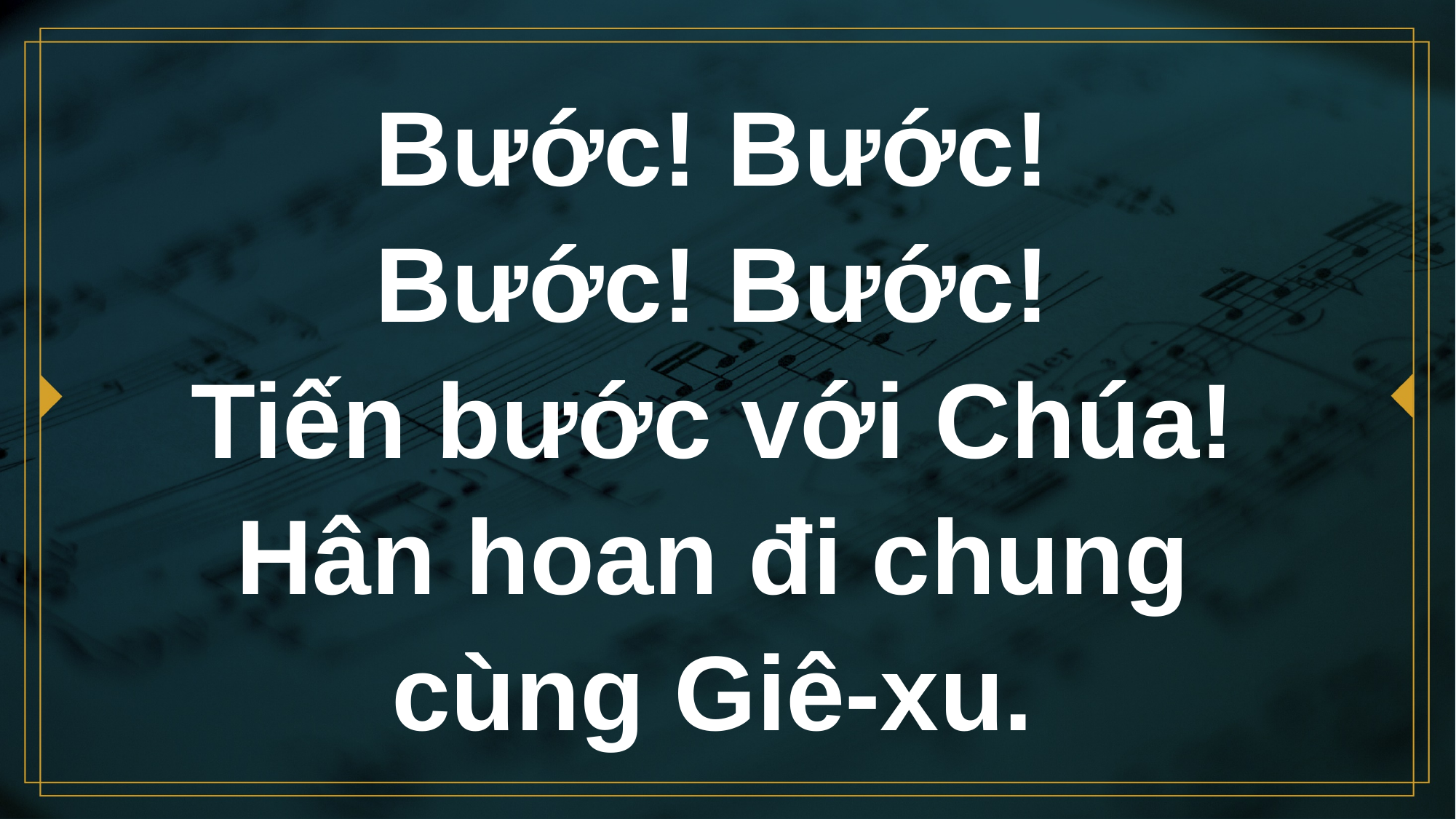

# Bước! Bước! Bước! Bước! Tiến bước với Chúa! Hân hoan đi chung cùng Giê-xu.